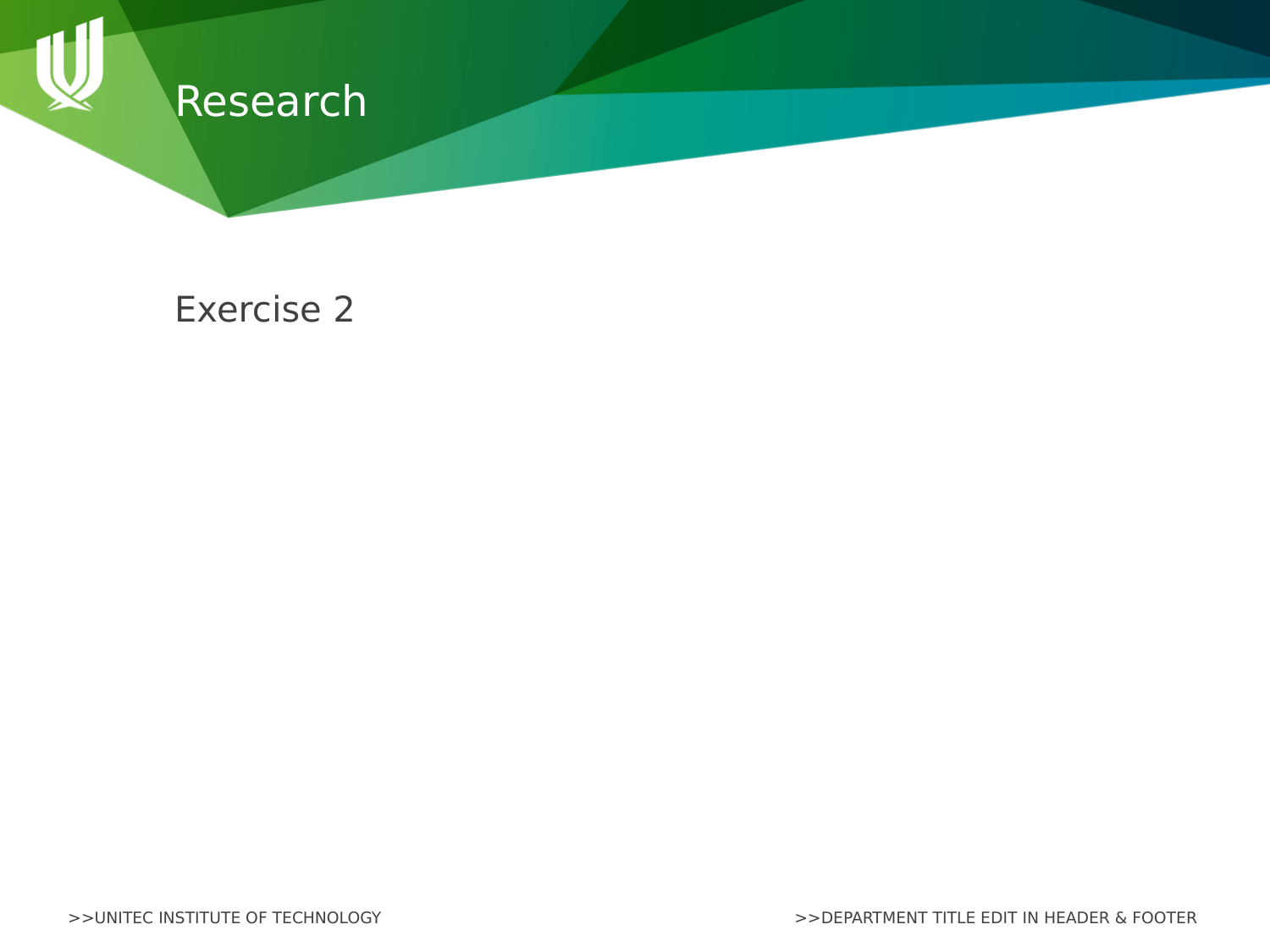

# Research
Exercise 2
>>DEPARTMENT TITLE EDIT IN HEADER & FOOTER